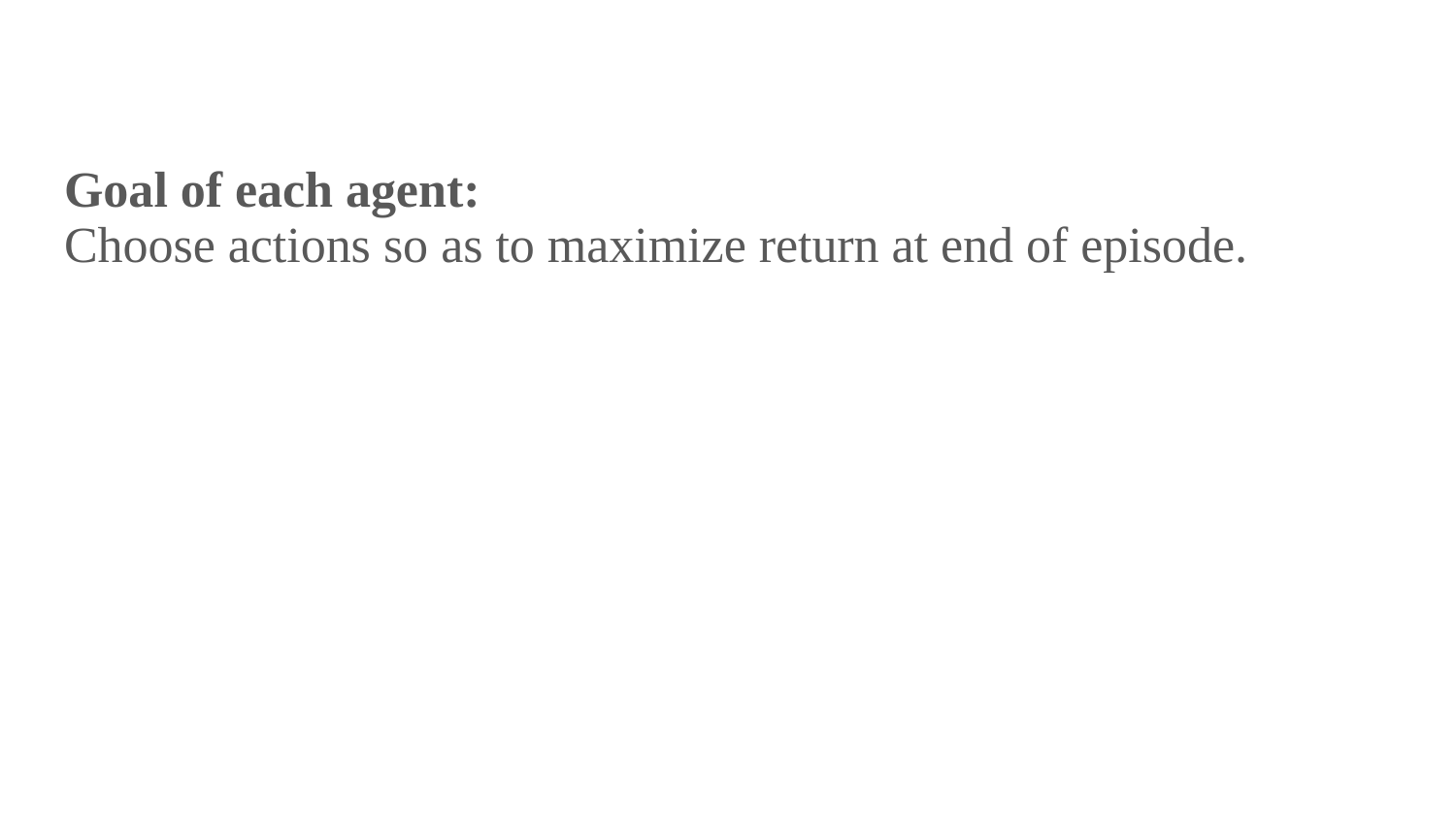

# Goal of each agent:
Choose actions so as to maximize return at end of episode.